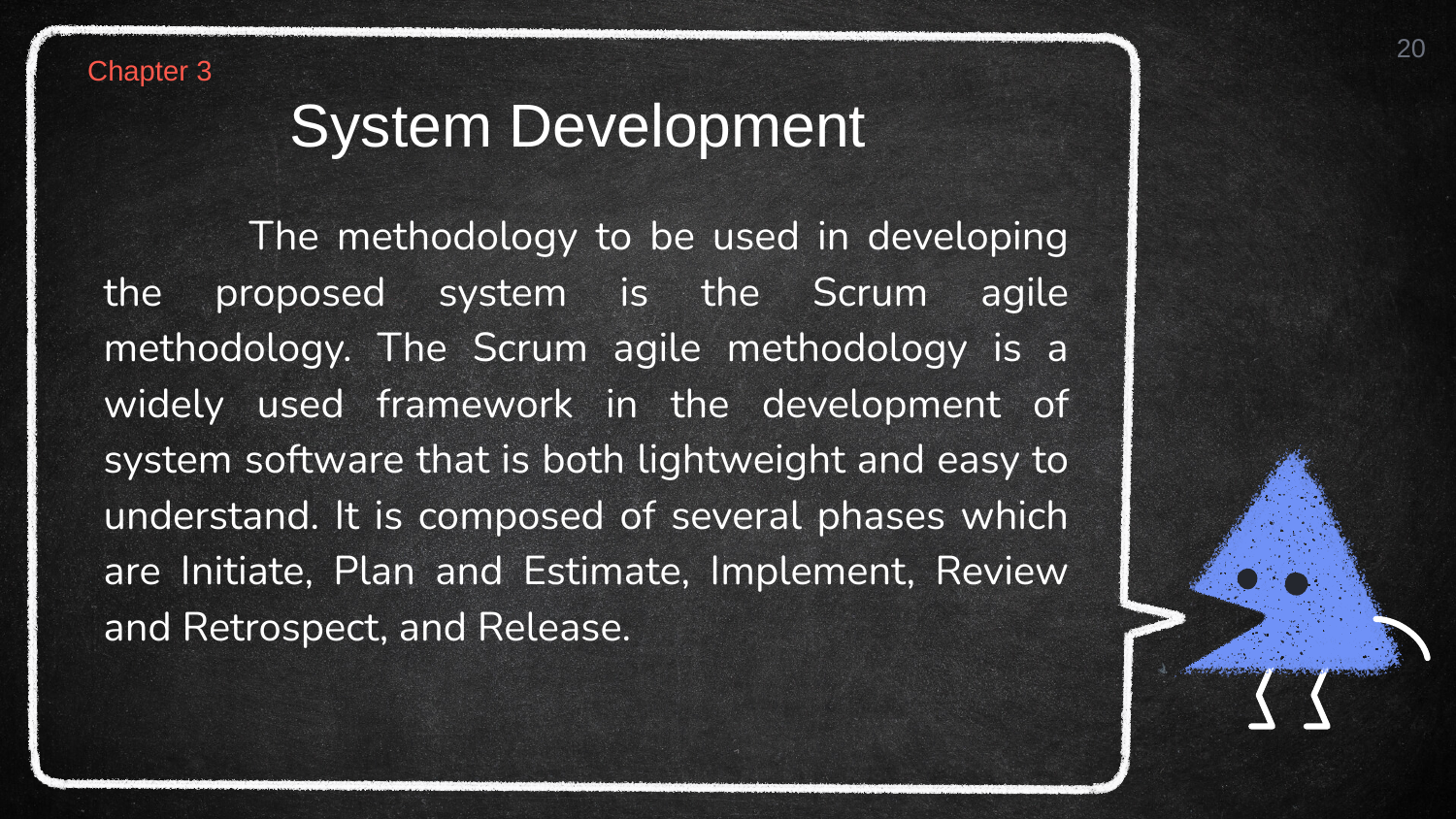

20
Chapter 3
# System Development
	The methodology to be used in developing the proposed system is the Scrum agile methodology. The Scrum agile methodology is a widely used framework in the development of system software that is both lightweight and easy to understand. It is composed of several phases which are Initiate, Plan and Estimate, Implement, Review and Retrospect, and Release.